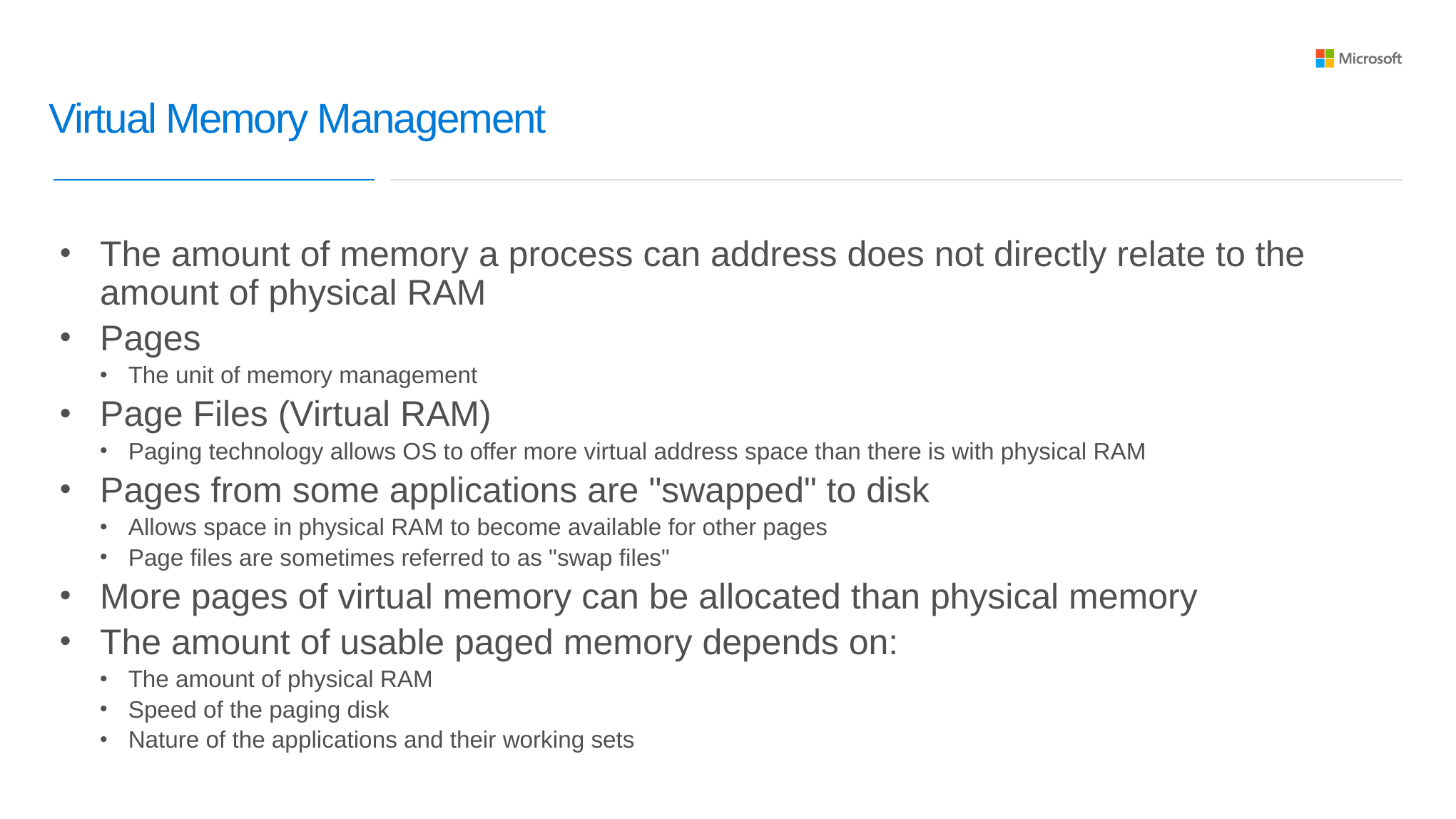

# Virtual Memory Management
The amount of memory a process can address does not directly relate to the amount of physical RAM
Pages
The unit of memory management
Page Files (Virtual RAM)
Paging technology allows OS to offer more virtual address space than there is with physical RAM
Pages from some applications are "swapped" to disk
Allows space in physical RAM to become available for other pages
Page files are sometimes referred to as "swap files"
More pages of virtual memory can be allocated than physical memory
The amount of usable paged memory depends on:
The amount of physical RAM
Speed of the paging disk
Nature of the applications and their working sets